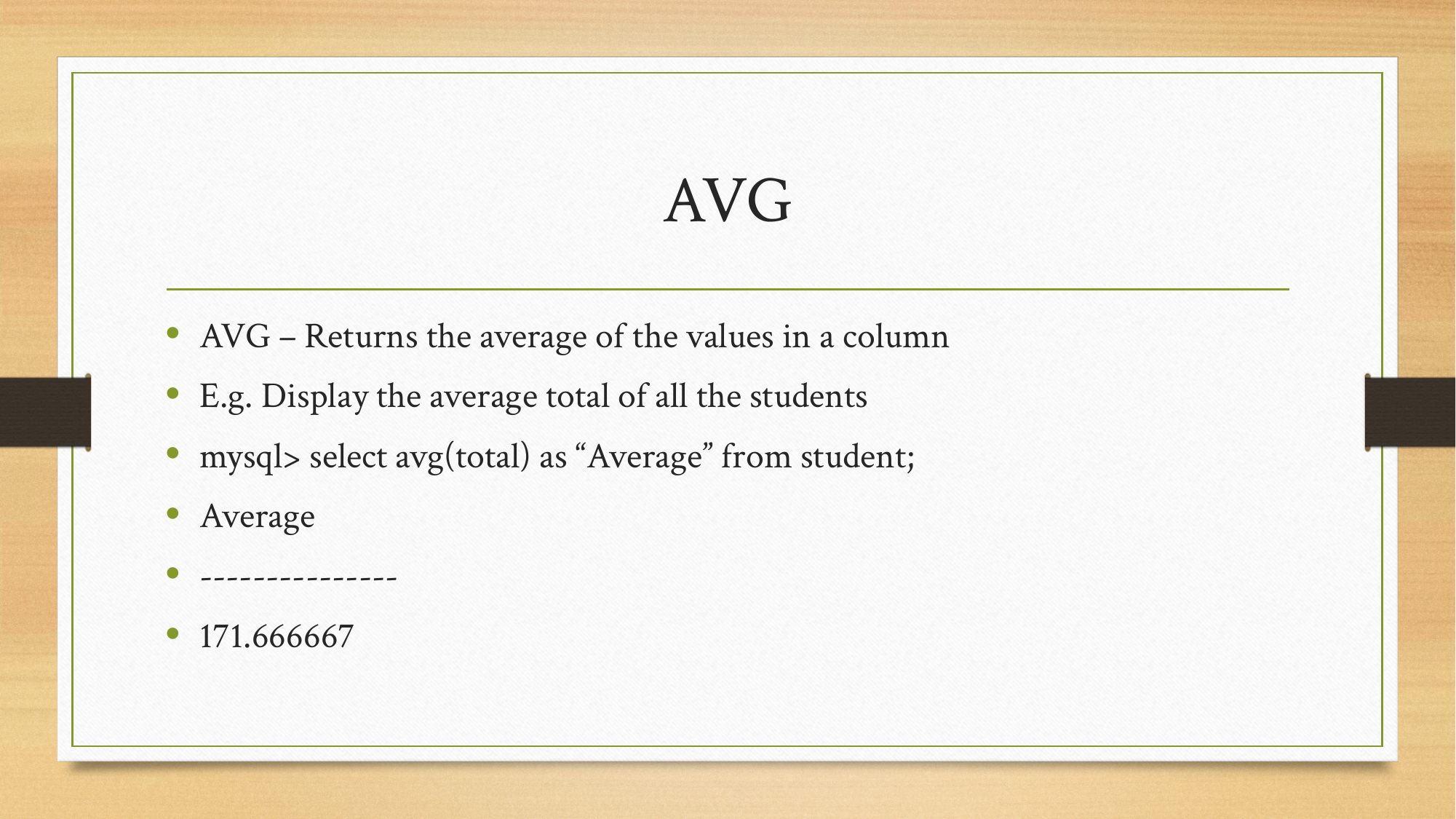

# AVG
AVG – Returns the average of the values in a column
E.g. Display the average total of all the students
mysql> select avg(total) as “Average” from student;
Average
---------------
171.666667